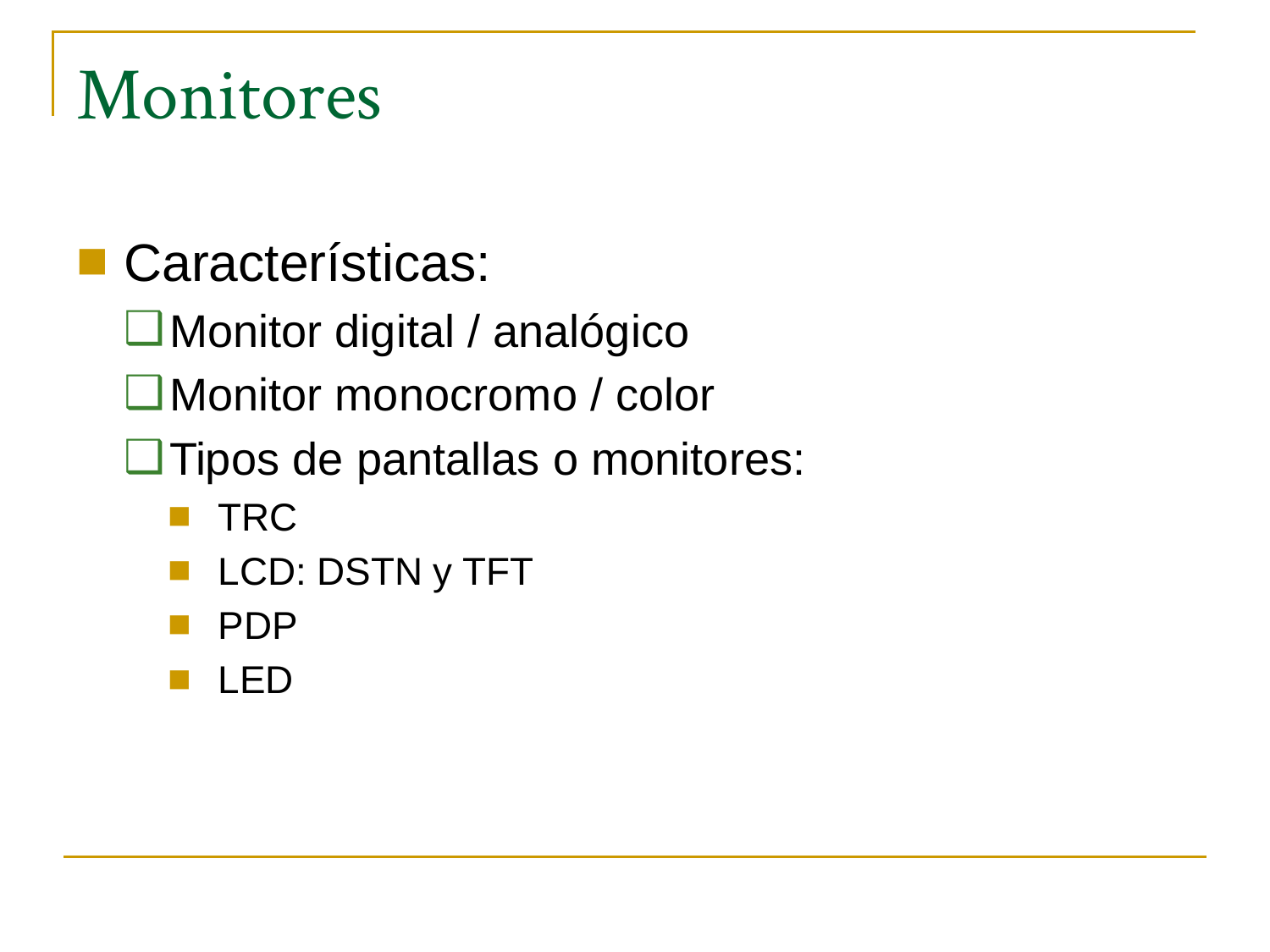

# Monitores
Características:
Monitor digital / analógico
Monitor monocromo / color
Tipos de pantallas o monitores:
TRC
LCD: DSTN y TFT
PDP
LED